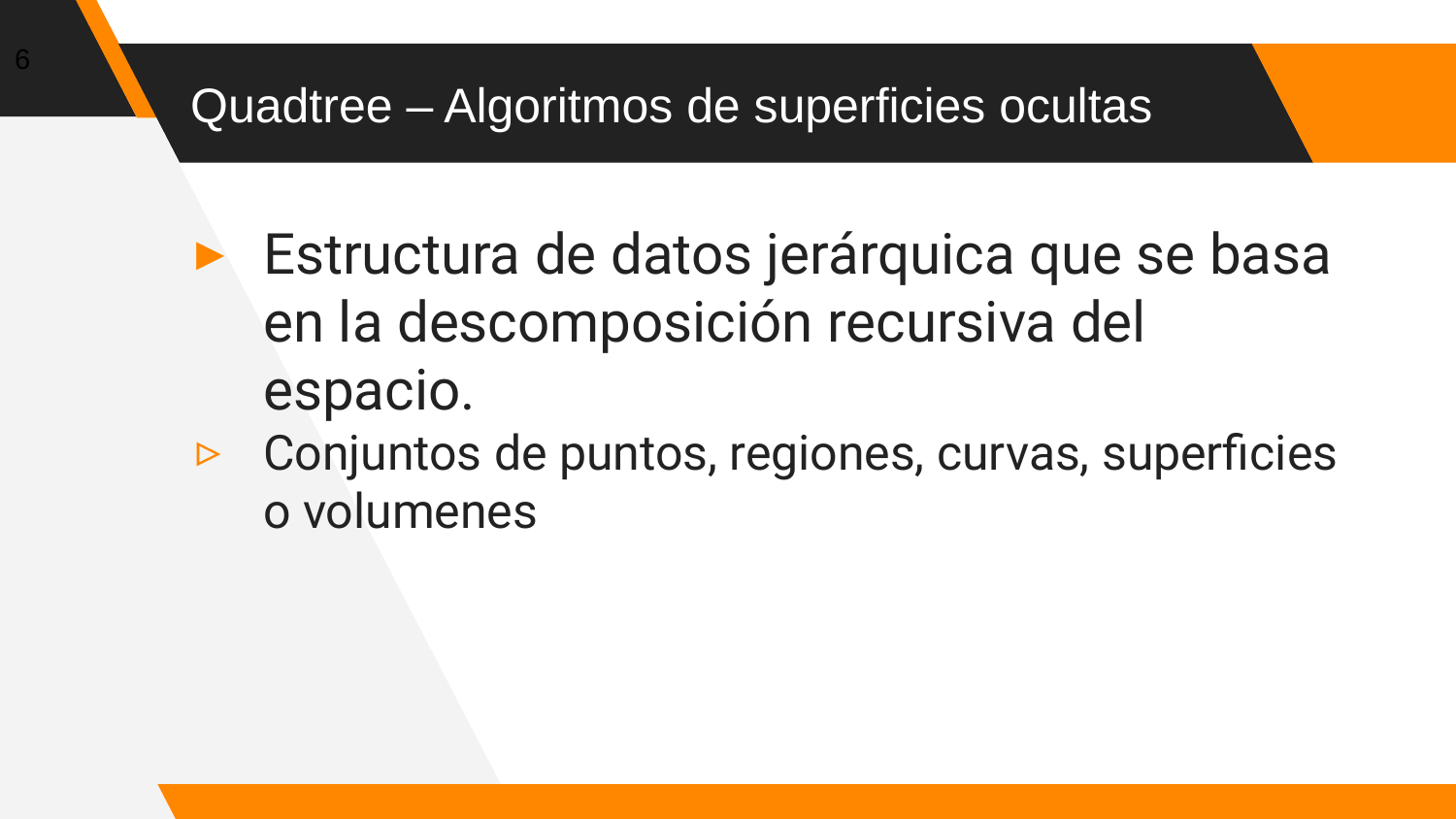

6
# Quadtree – Algoritmos de superficies ocultas
Estructura de datos jerárquica que se basa en la descomposición recursiva del espacio.
Conjuntos de puntos, regiones, curvas, superficies o volumenes